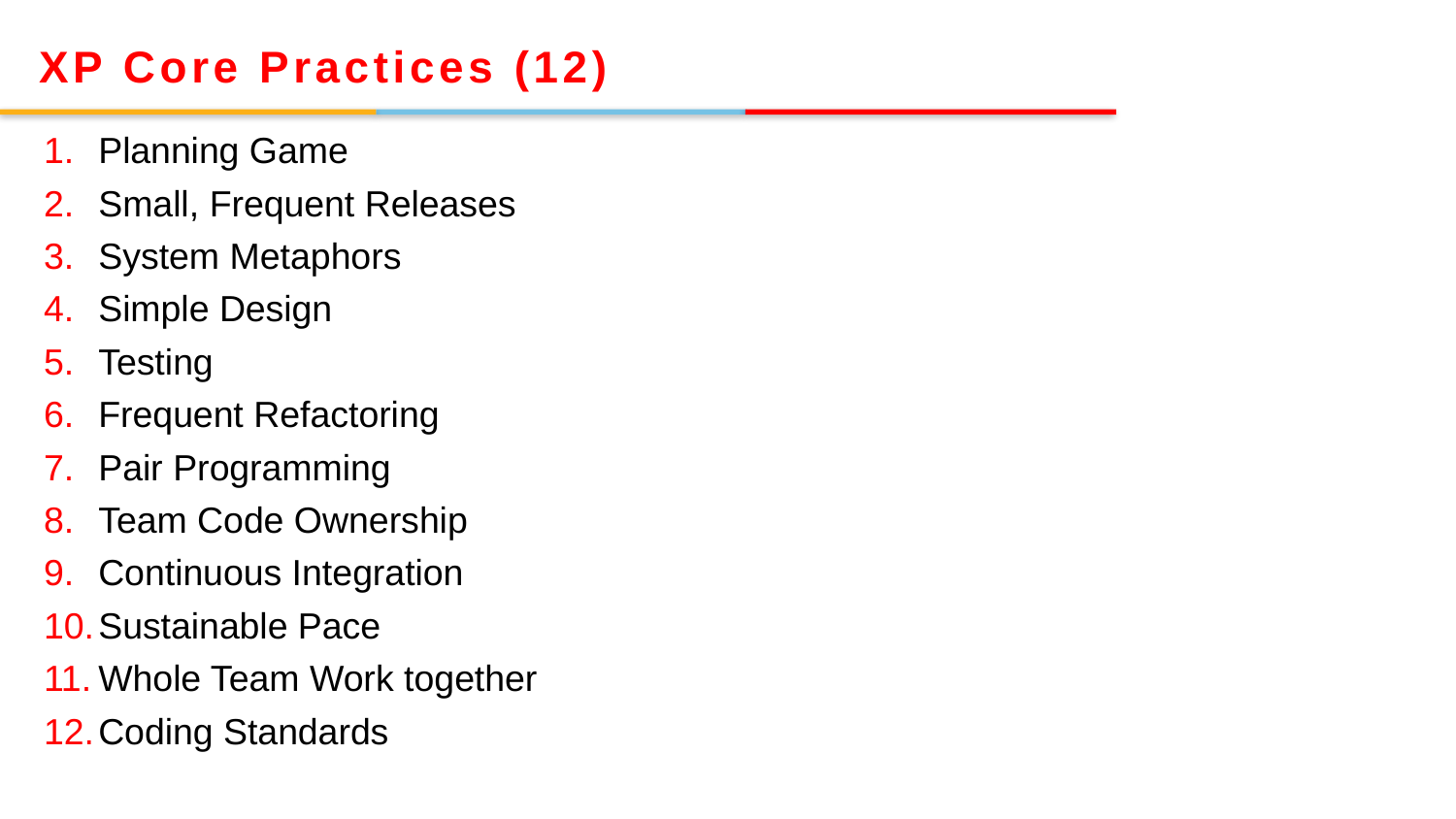

XP Core Practices (12)
Planning Game
Small, Frequent Releases
System Metaphors
Simple Design
Testing
Frequent Refactoring
Pair Programming
Team Code Ownership
Continuous Integration
Sustainable Pace
Whole Team Work together
Coding Standards